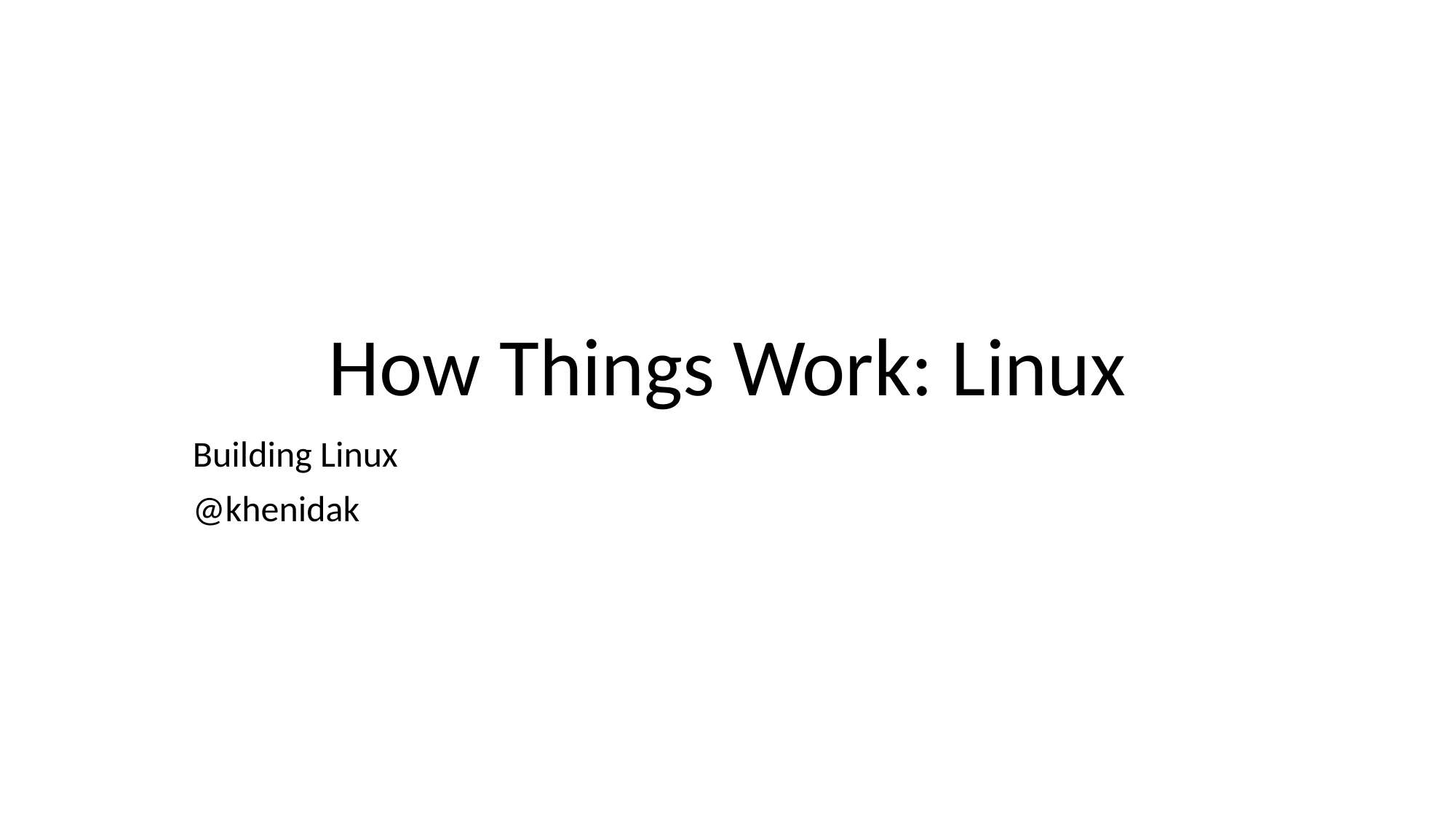

# How Things Work: Linux
Building Linux
@khenidak